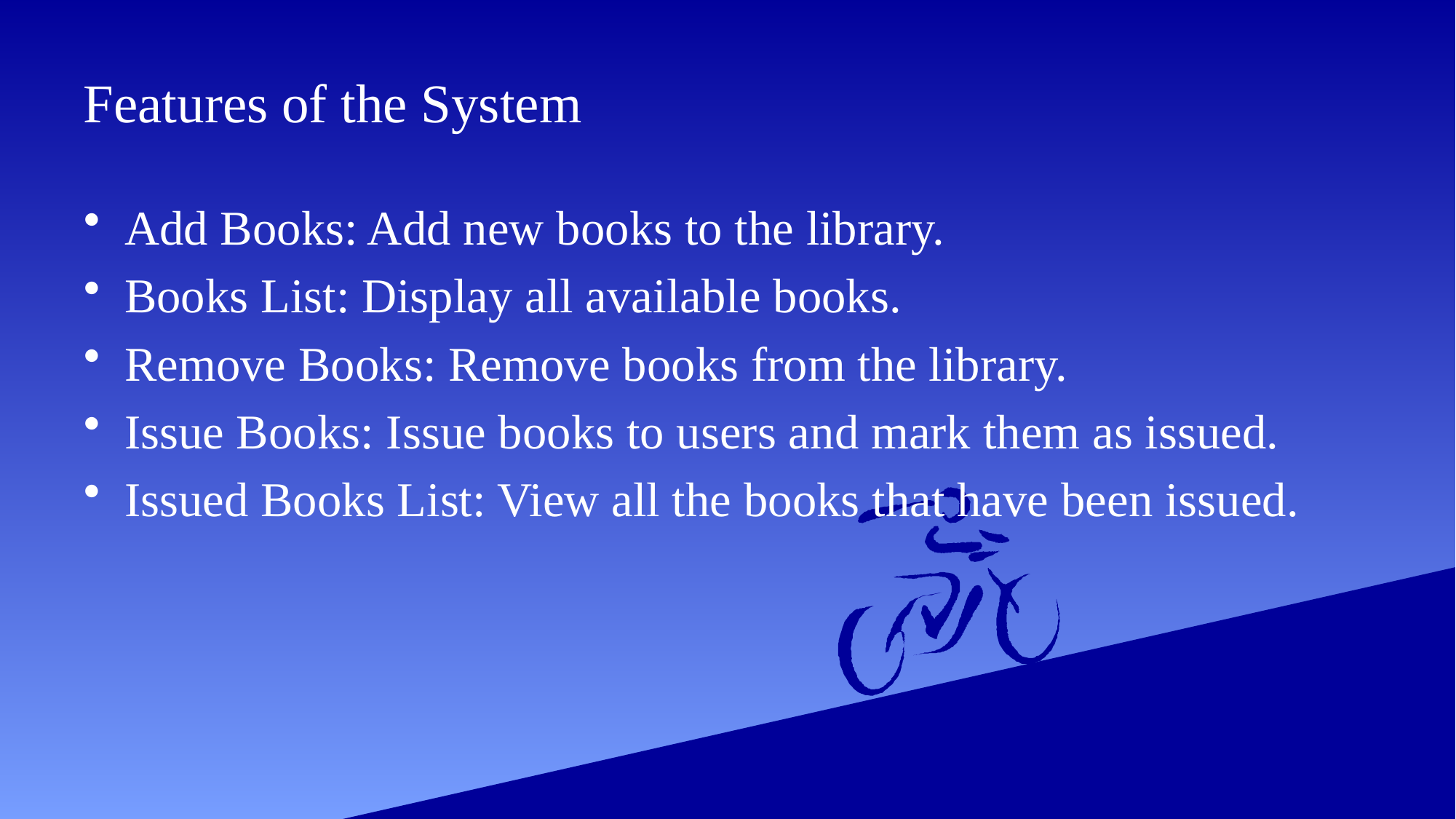

# Features of the System
Add Books: Add new books to the library.
Books List: Display all available books.
Remove Books: Remove books from the library.
Issue Books: Issue books to users and mark them as issued.
Issued Books List: View all the books that have been issued.